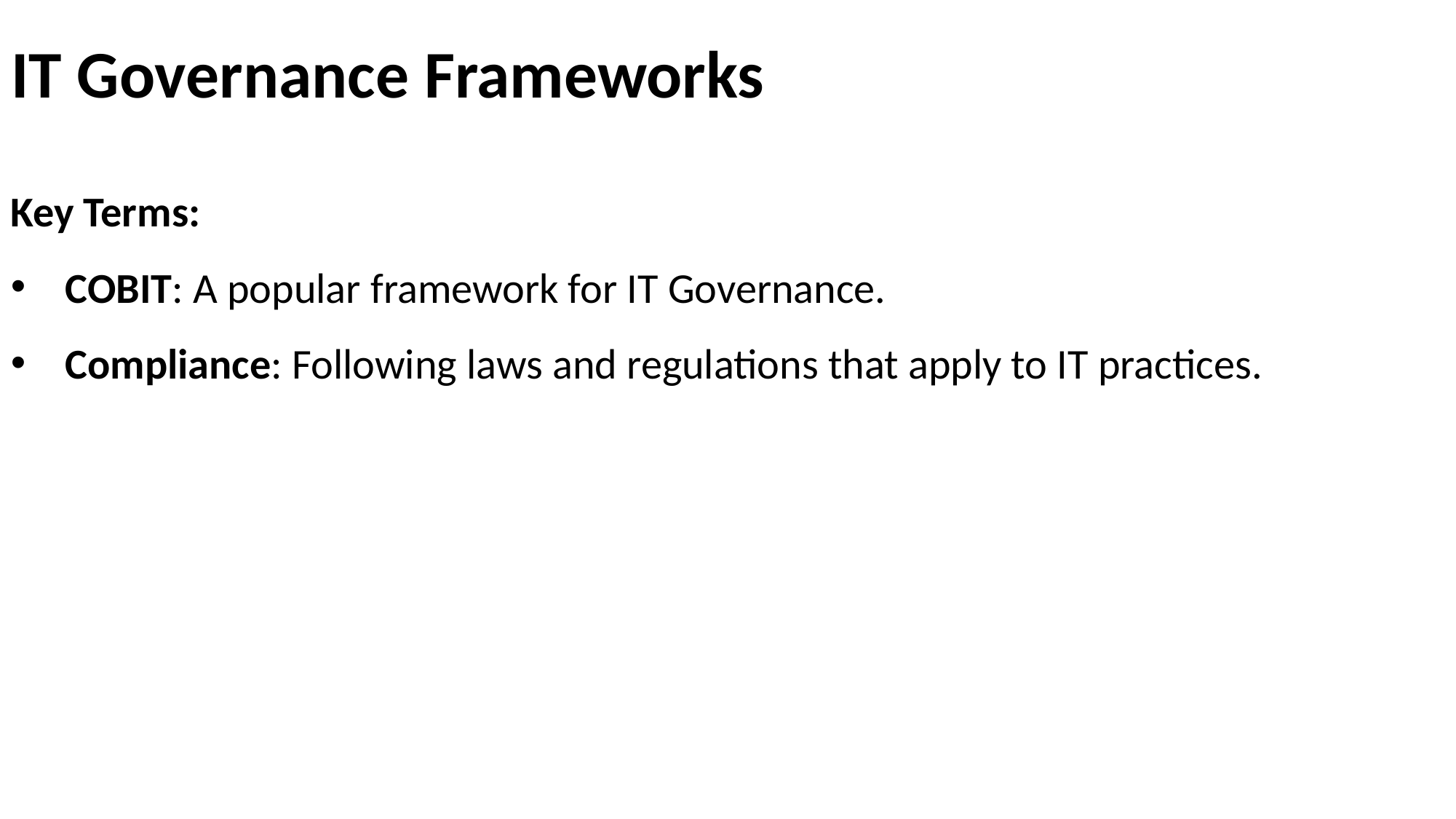

# IT Governance Frameworks
Key Terms:
COBIT: A popular framework for IT Governance.
Compliance: Following laws and regulations that apply to IT practices.